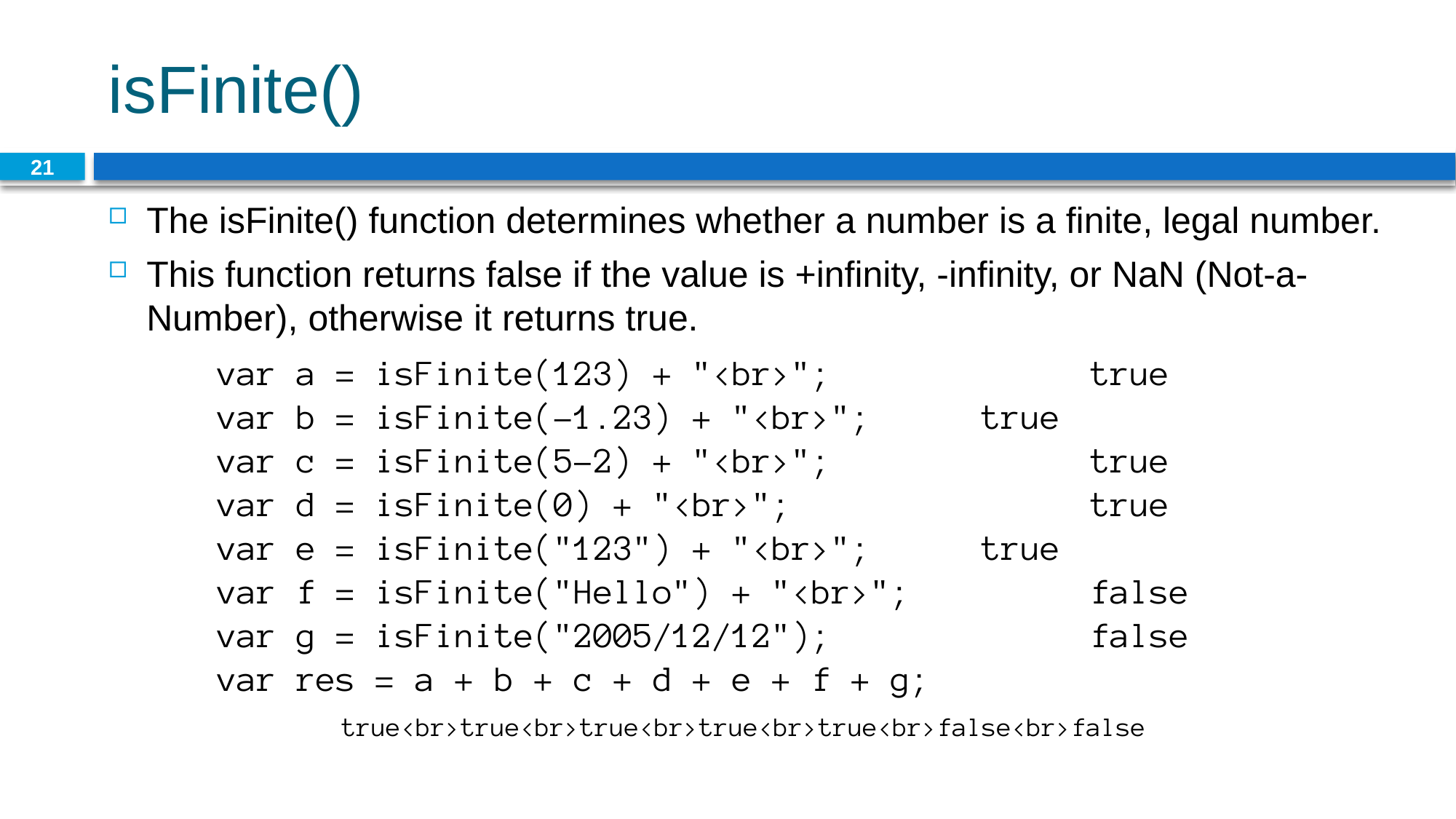

# isFinite()
21
The isFinite() function determines whether a number is a finite, legal number.
This function returns false if the value is +infinity, -infinity, or NaN (Not-a-Number), otherwise it returns true.
	var a = isFinite(123) + "<br>"; 			true
	var b = isFinite(-1.23) + "<br>";		true
	var c = isFinite(5-2) + "<br>";			true
	var d = isFinite(0) + "<br>";			true
	var e = isFinite("123") + "<br>";		true
	var f = isFinite("Hello") + "<br>";		false
	var g = isFinite("2005/12/12");			false
	var res = a + b + c + d + e + f + g;
		 true<br>true<br>true<br>true<br>true<br>false<br>false